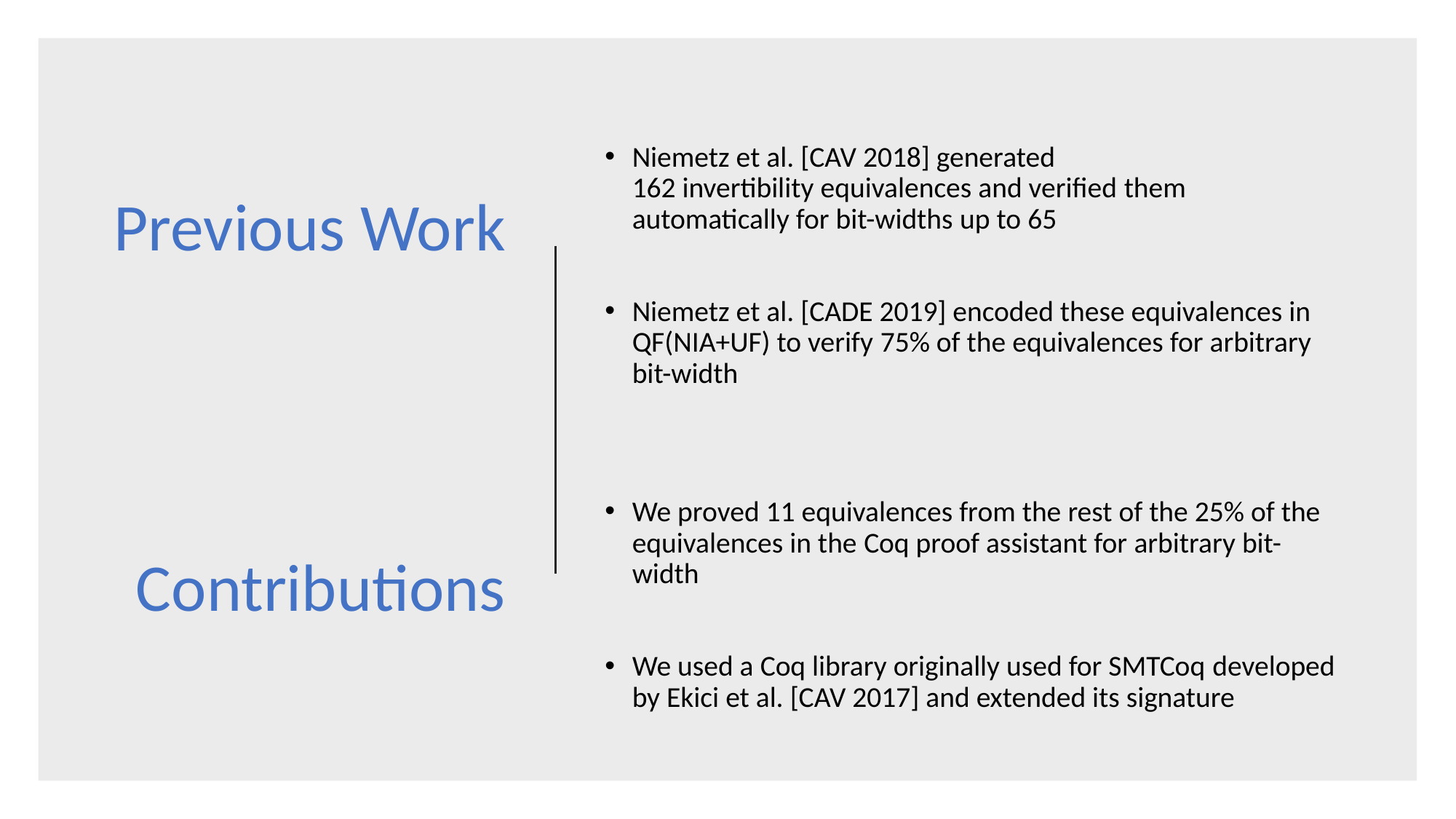

# Previous Work Contributions
Niemetz et al. [CAV 2018] generated 162 invertibility equivalences and verified them automatically for bit-widths up to 65

Niemetz et al. [CADE 2019] encoded these equivalences in QF(NIA+UF) to verify 75% of the equivalences for arbitrary bit-width

We proved 11 equivalences from the rest of the 25% of the equivalences in the Coq proof assistant for arbitrary bit-width

We used a Coq library originally used for SMTCoq developed by Ekici et al. [CAV 2017] and extended its signature